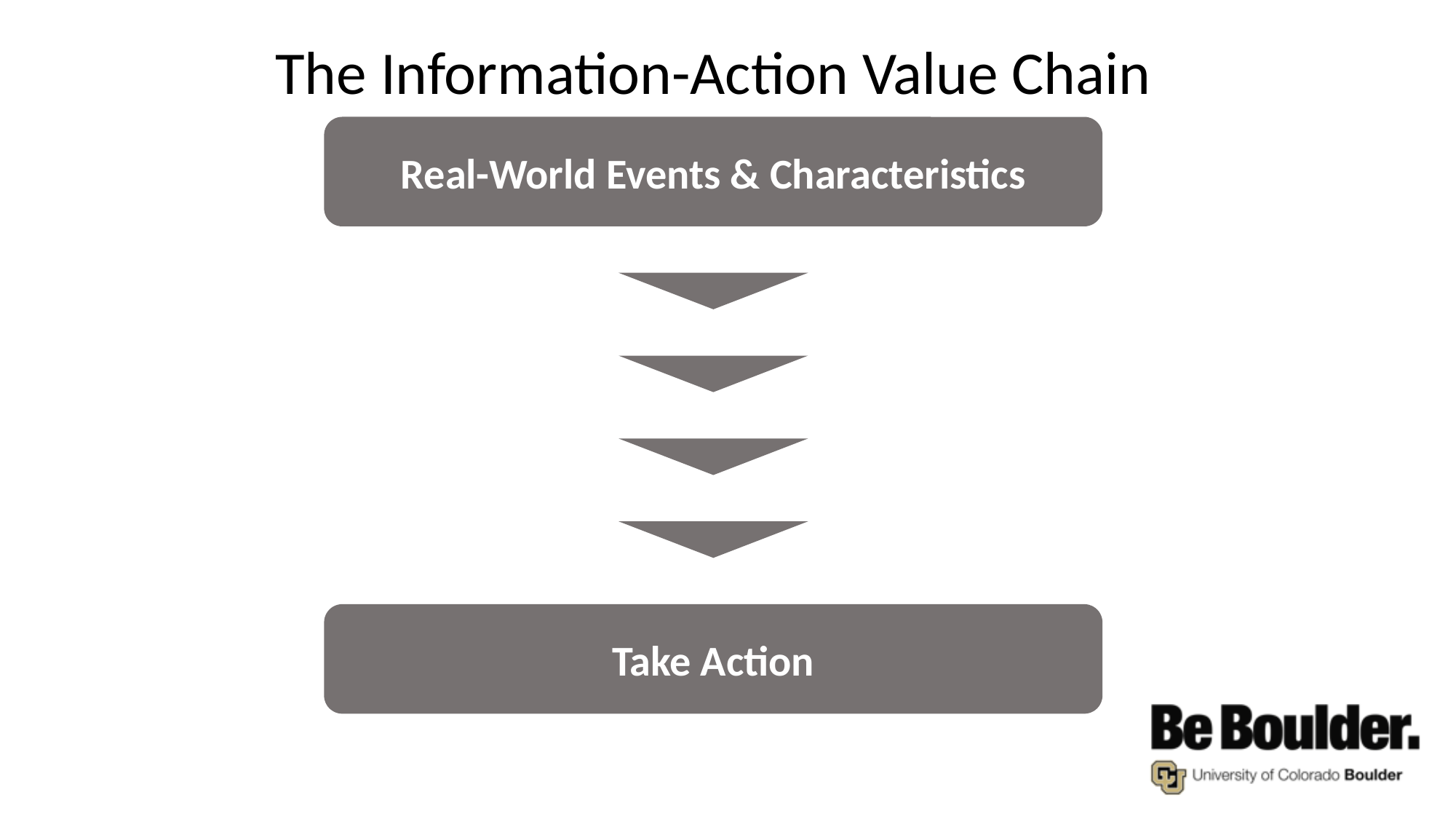

The Information-Action Value Chain
Real-World Events & Characteristics

Take Action